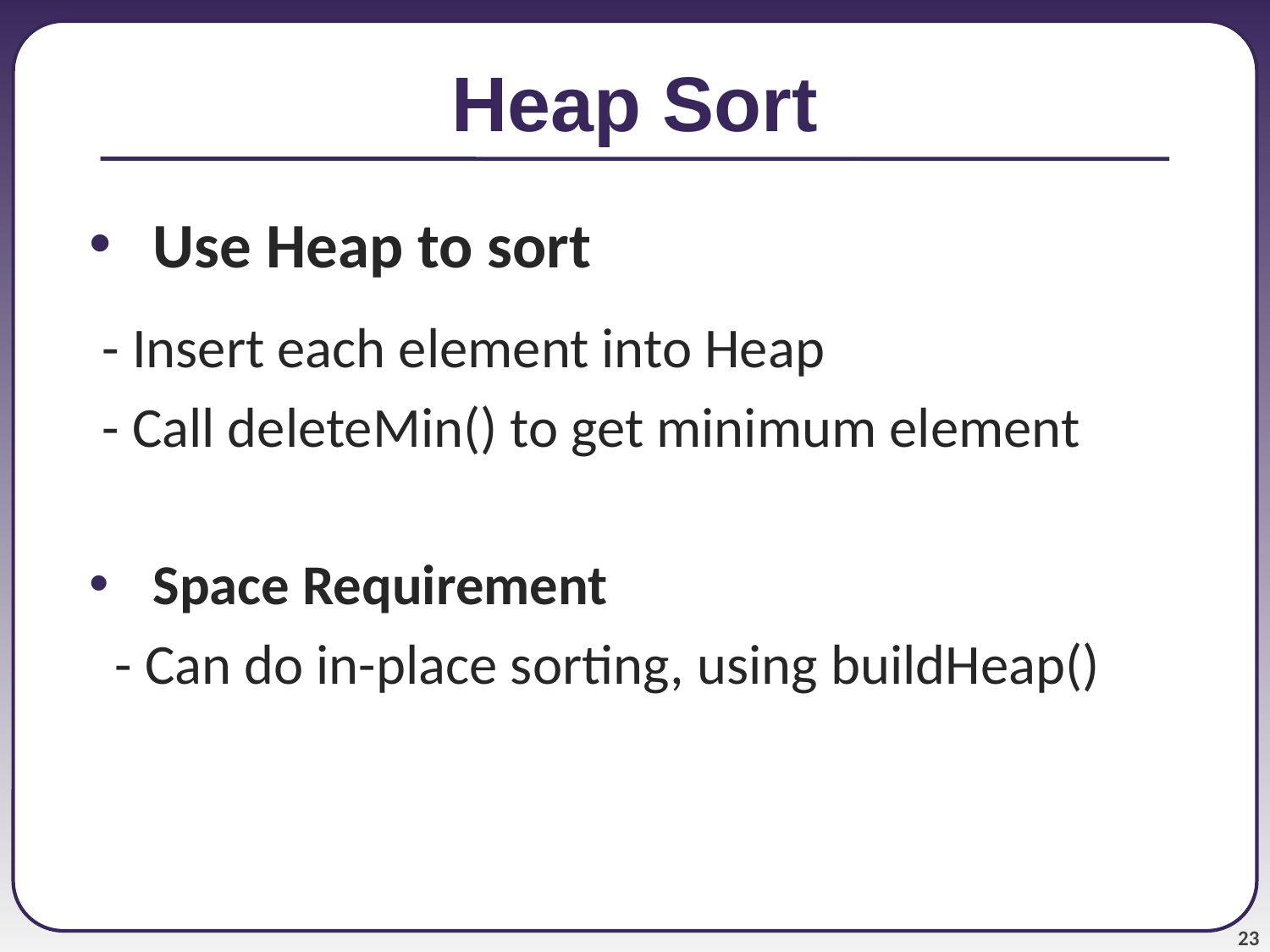

# Heap Sort

Use Heap to sort

 - Insert each element into Heap
 - Call deleteMin() to get minimum element

Space Requirement
  - Can do in-place sorting, using buildHeap()